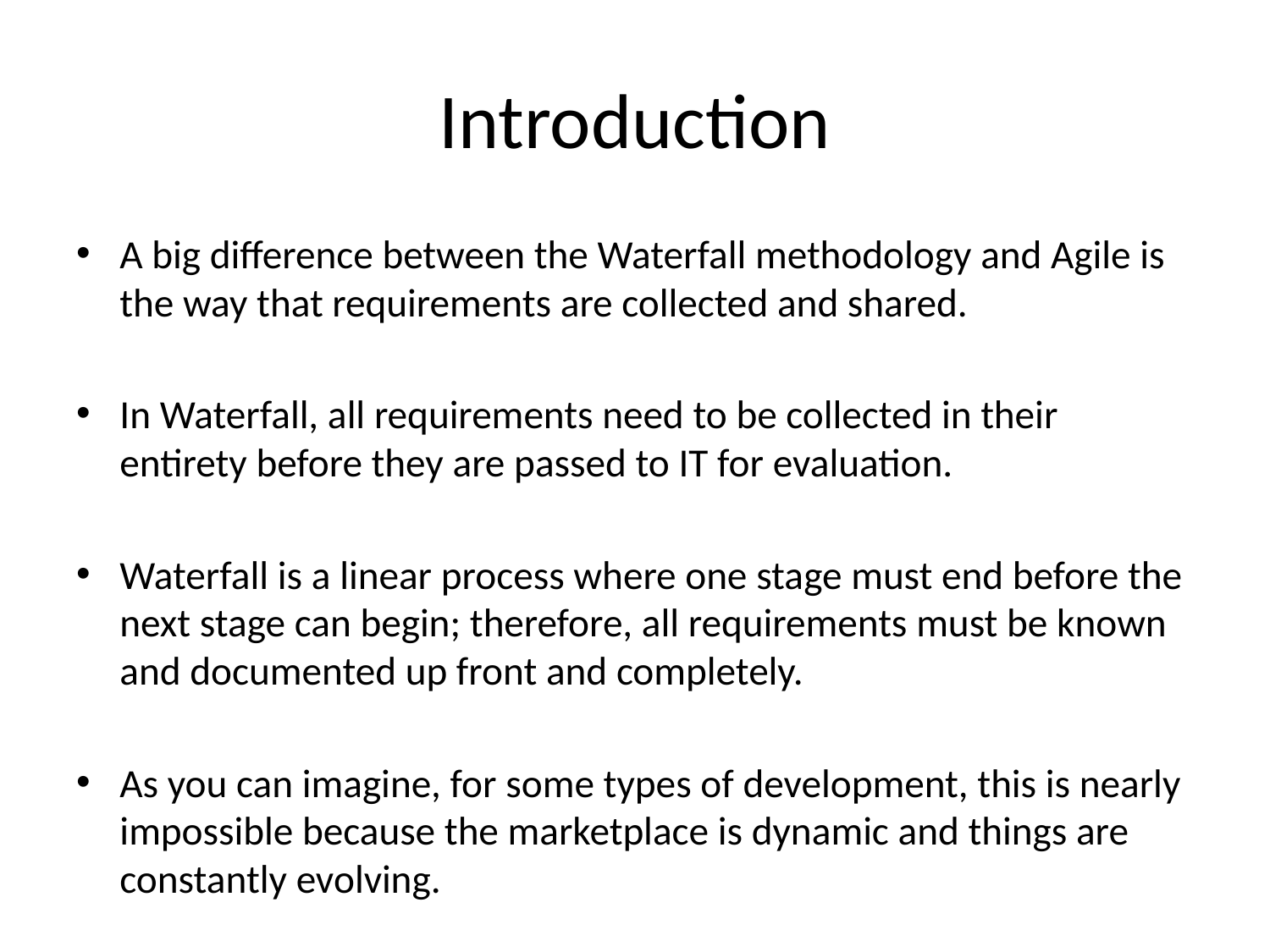

# Introduction
A big difference between the Waterfall methodology and Agile is the way that requirements are collected and shared.

In Waterfall, all requirements need to be collected in their entirety before they are passed to IT for evaluation.

Waterfall is a linear process where one stage must end before the next stage can begin; therefore, all requirements must be known and documented up front and completely.

As you can imagine, for some types of development, this is nearly impossible because the marketplace is dynamic and things are constantly evolving.